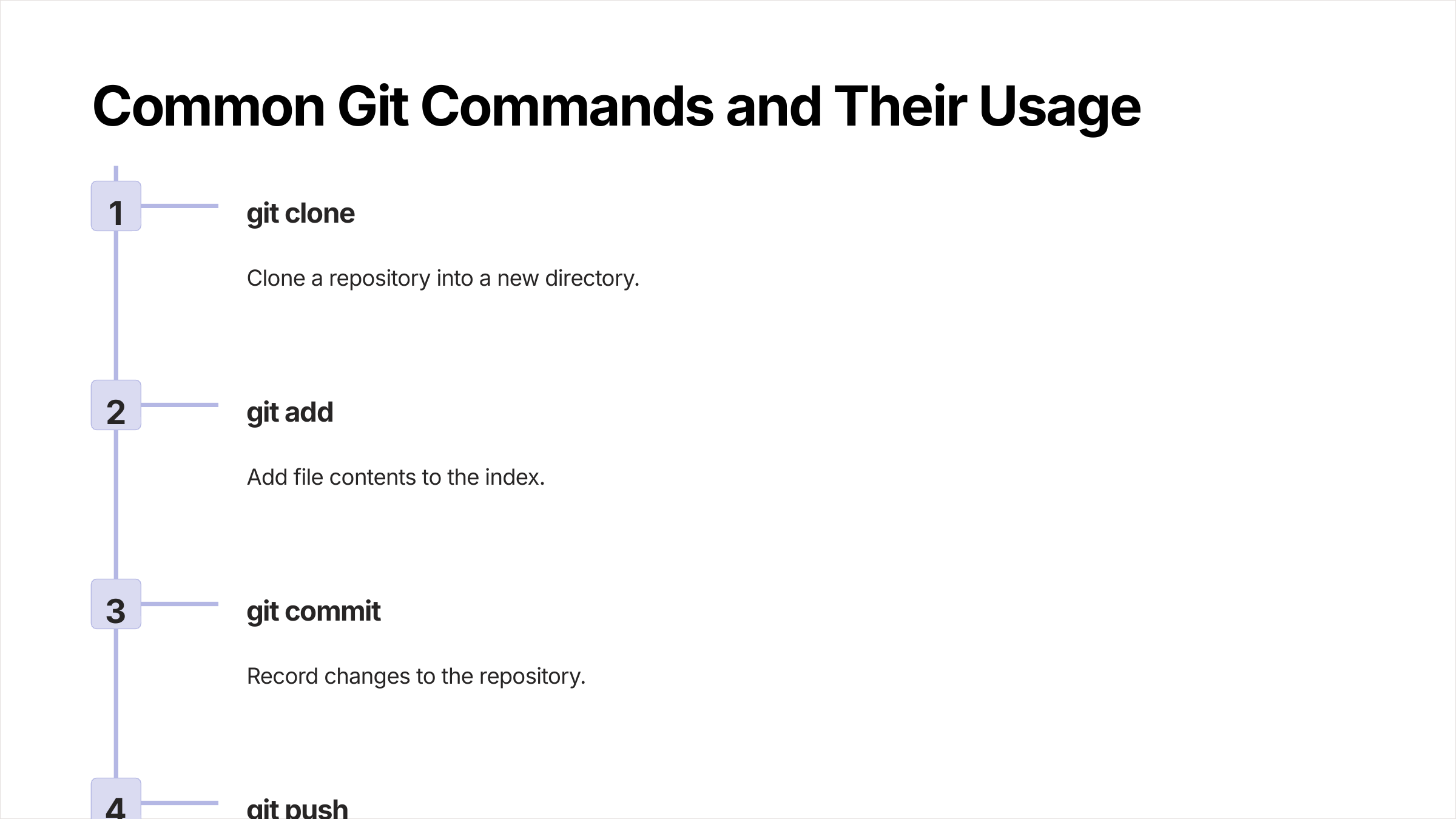

Common Git Commands and Their Usage

1
git clone

Clone a repository into a new directory.

2
git add

Add file contents to the index.

3
git commit

Record changes to the repository.

4
git push

Update remote refs along with associated objects.